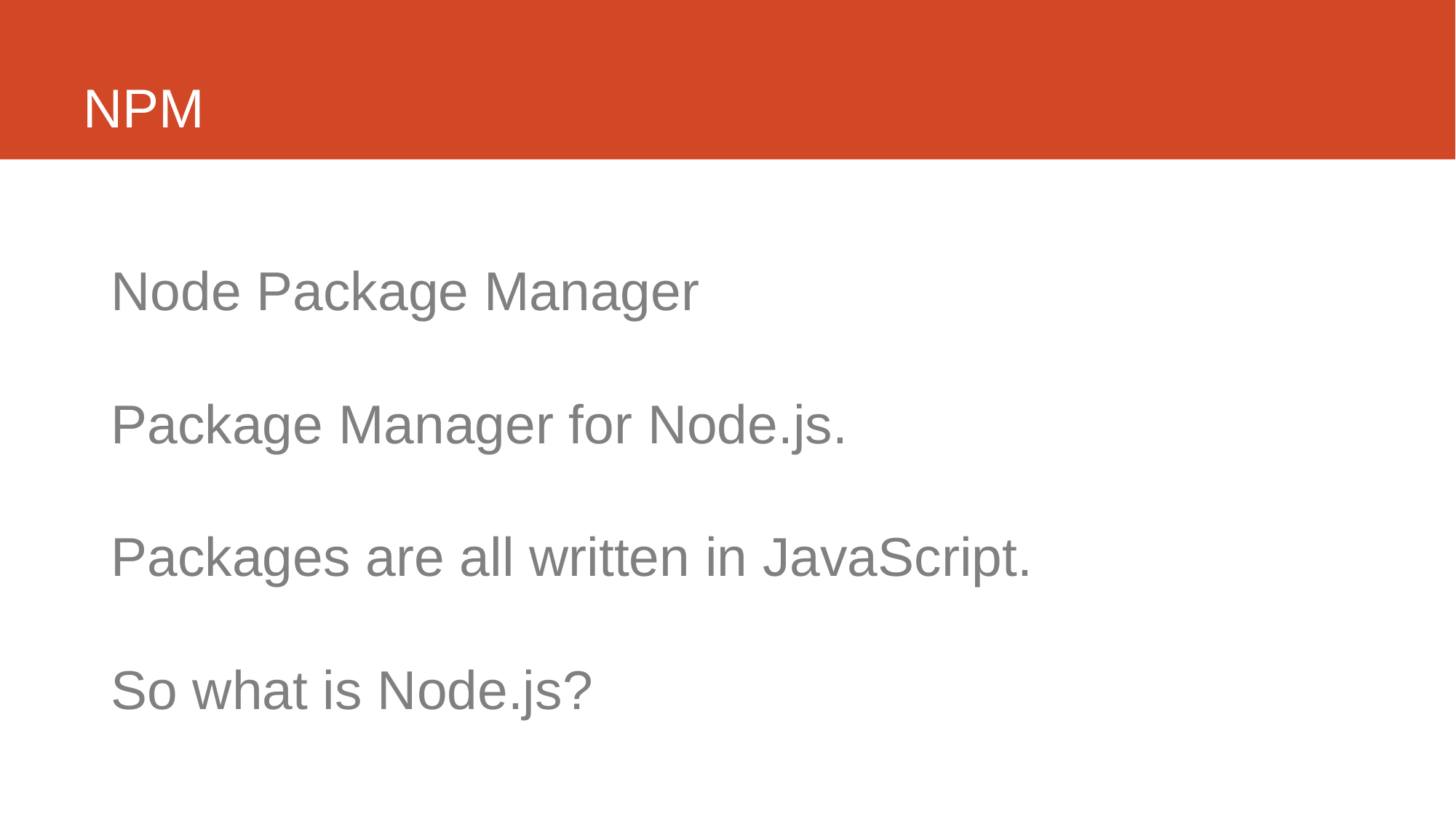

# NPM
Node Package Manager
Package Manager for Node.js.
Packages are all written in JavaScript.
So what is Node.js?